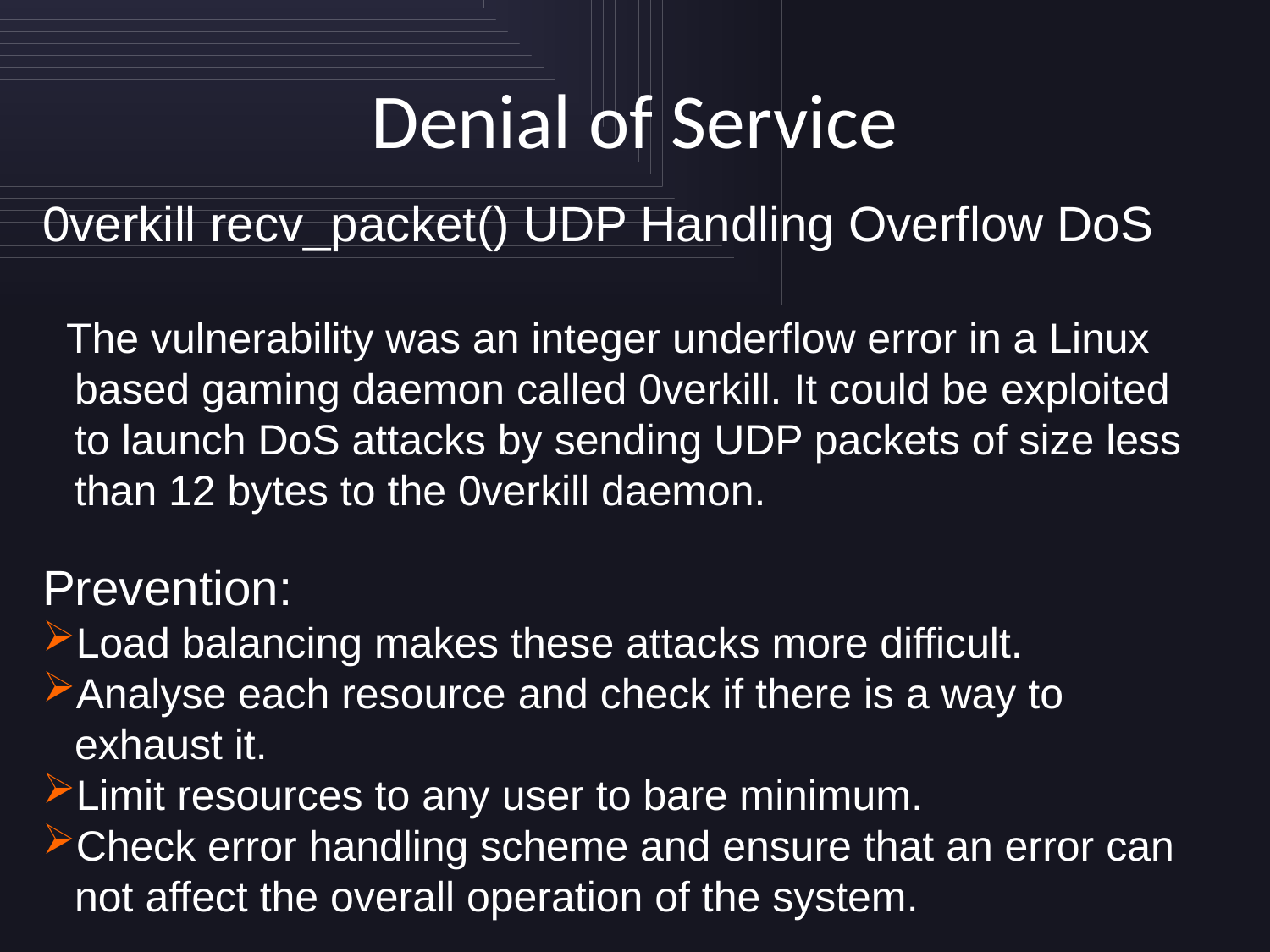

# Denial of Service
0verkill recv_packet() UDP Handling Overflow DoS

  The vulnerability was an integer underflow error in a Linux based gaming daemon called 0verkill. It could be exploited to launch DoS attacks by sending UDP packets of size less than 12 bytes to the 0verkill daemon.
Prevention:
Load balancing makes these attacks more difficult.
Analyse each resource and check if there is a way to exhaust it.
Limit resources to any user to bare minimum.
Check error handling scheme and ensure that an error can not affect the overall operation of the system.